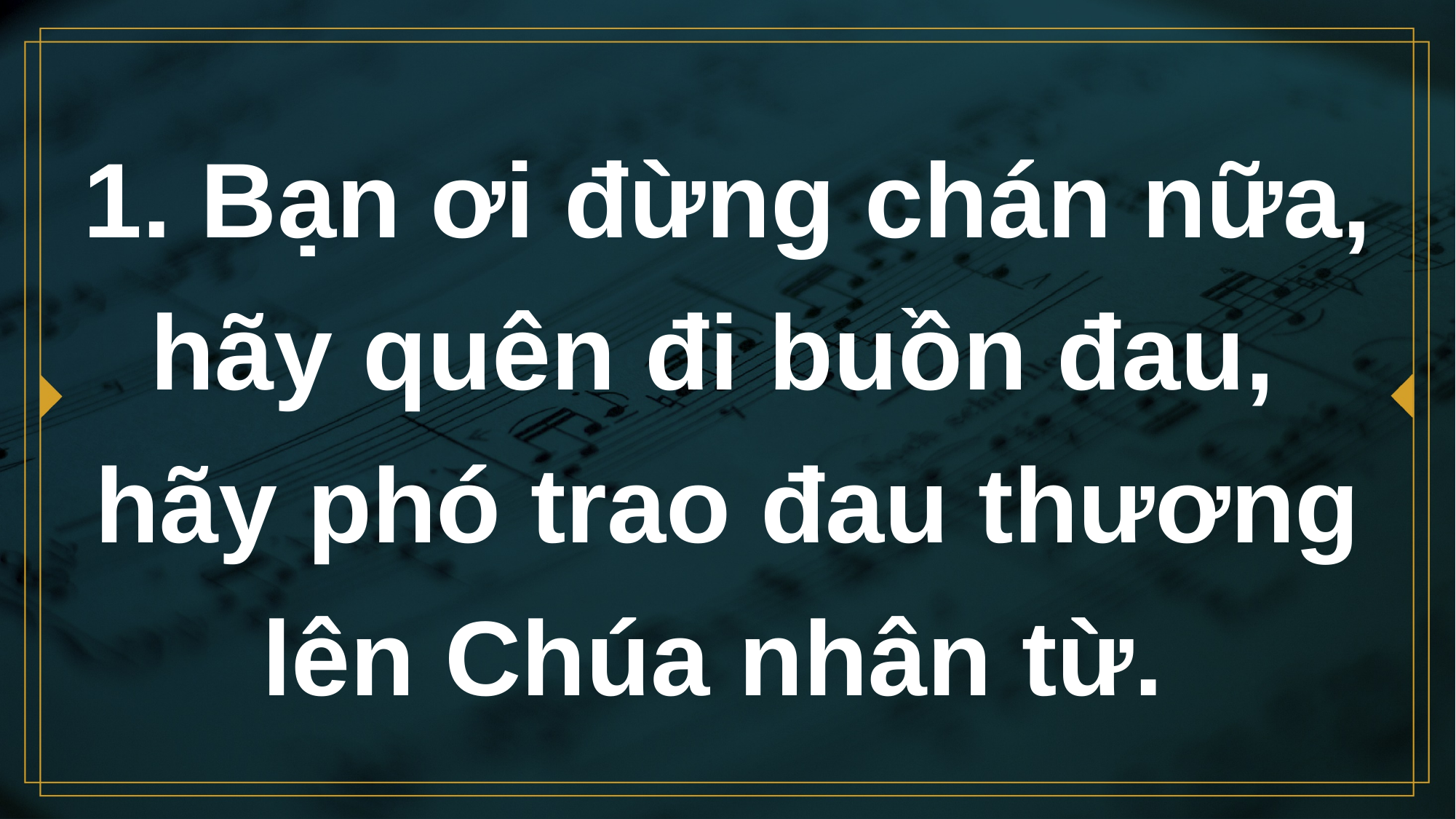

# 1. Bạn ơi đừng chán nữa, hãy quên đi buồn đau,
hãy phó trao đau thương lên Chúa nhân từ.